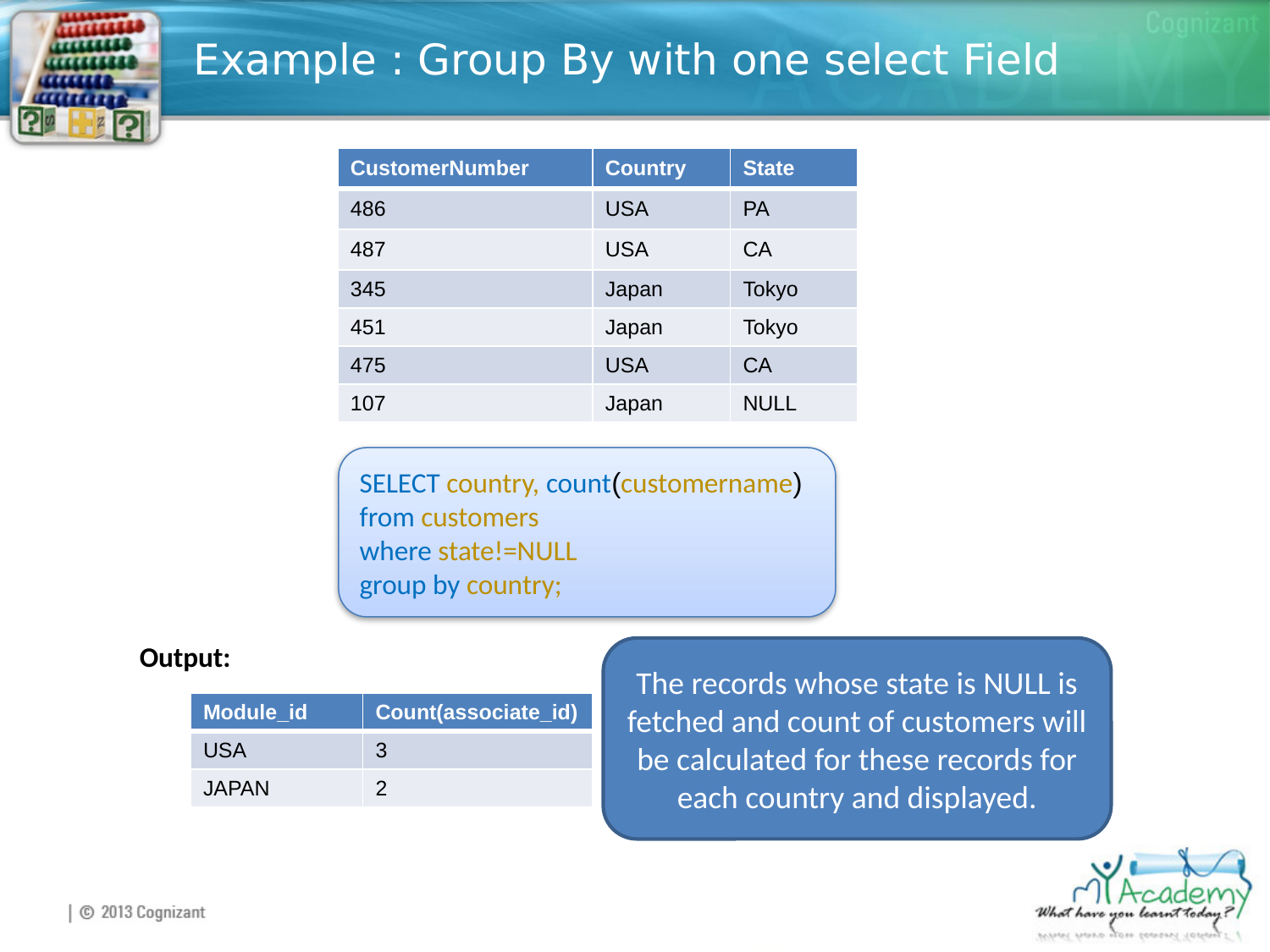

# Example : Group By with one select Field
| CustomerNumber | Country | State |
| --- | --- | --- |
| 486 | USA | PA |
| 487 | USA | CA |
| 345 | Japan | Tokyo |
| 451 | Japan | Tokyo |
| 475 | USA | CA |
| 107 | Japan | NULL |
SELECT country, count(customername)
from customers
where state!=NULL
group by country;
Output:
The records whose state is NULL is fetched and count of customers will be calculated for these records for each country and displayed.
| Module\_id | Count(associate\_id) |
| --- | --- |
| USA | 3 |
| JAPAN | 2 |